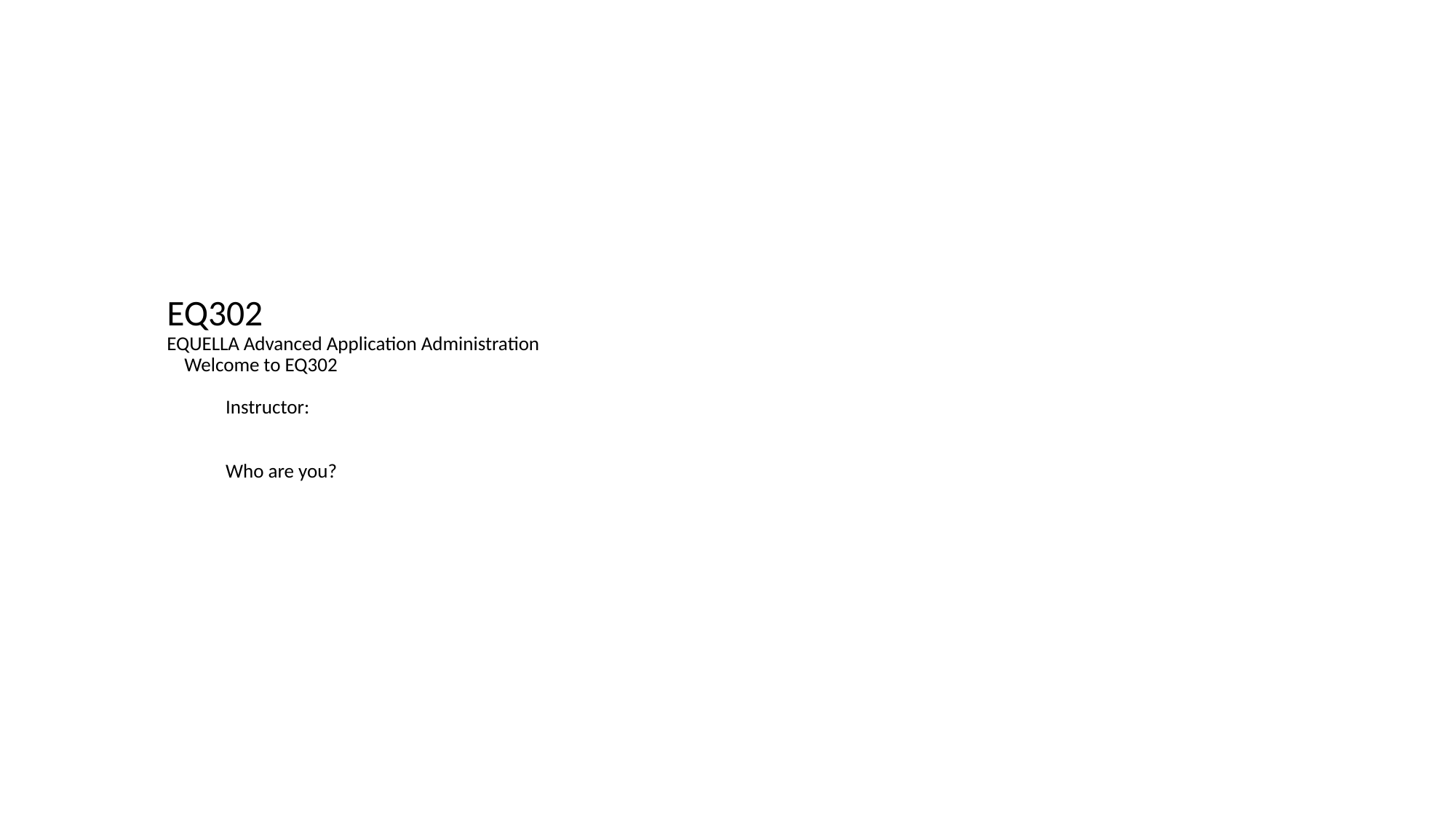

# EQ302 EQUELLA Advanced Application Administration Welcome to EQ302 Instructor: Who are you?